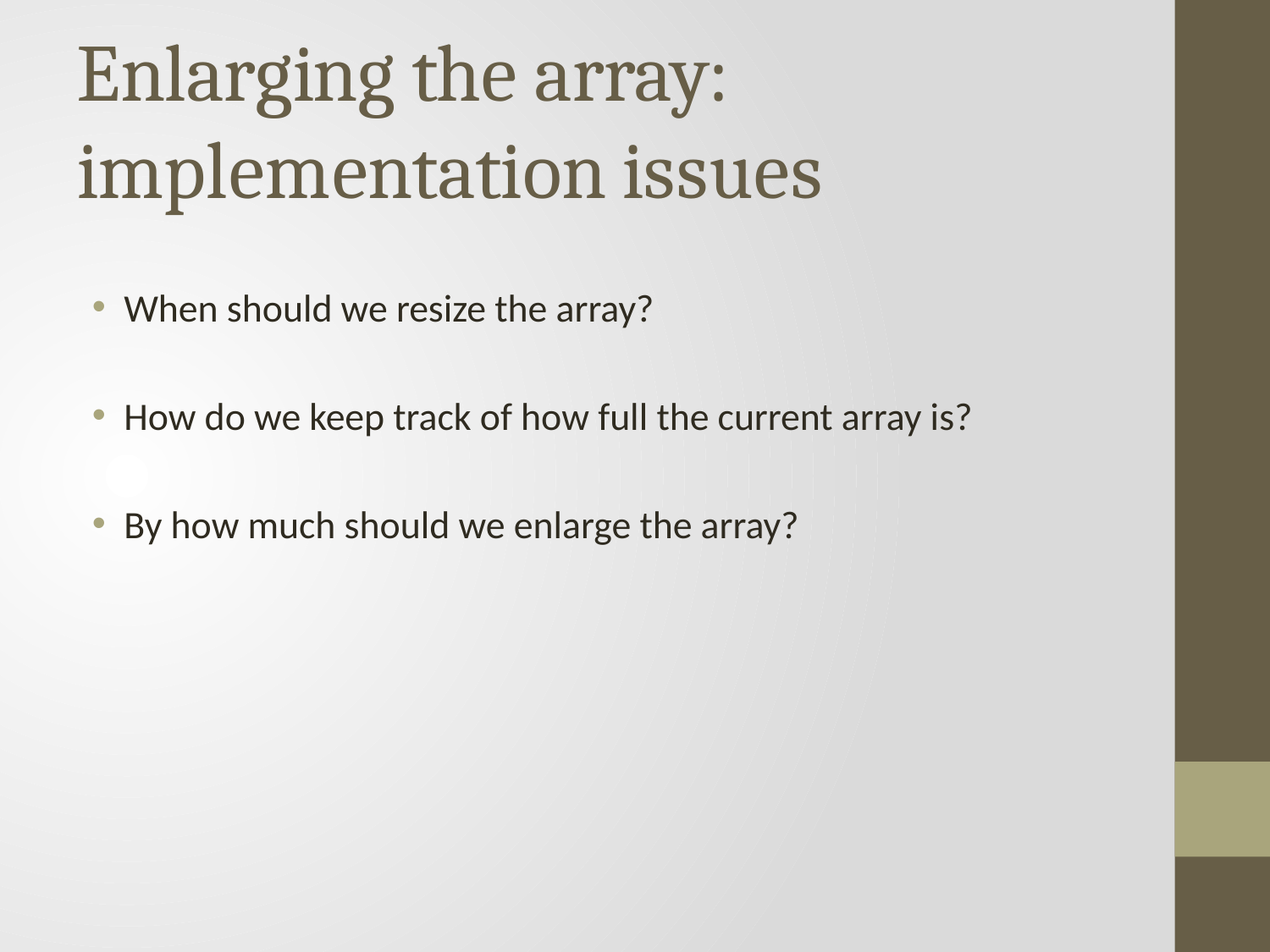

# Enlarging the array: implementation issues

When should we resize the array?

How do we keep track of how full the current array is?

By how much should we enlarge the array?